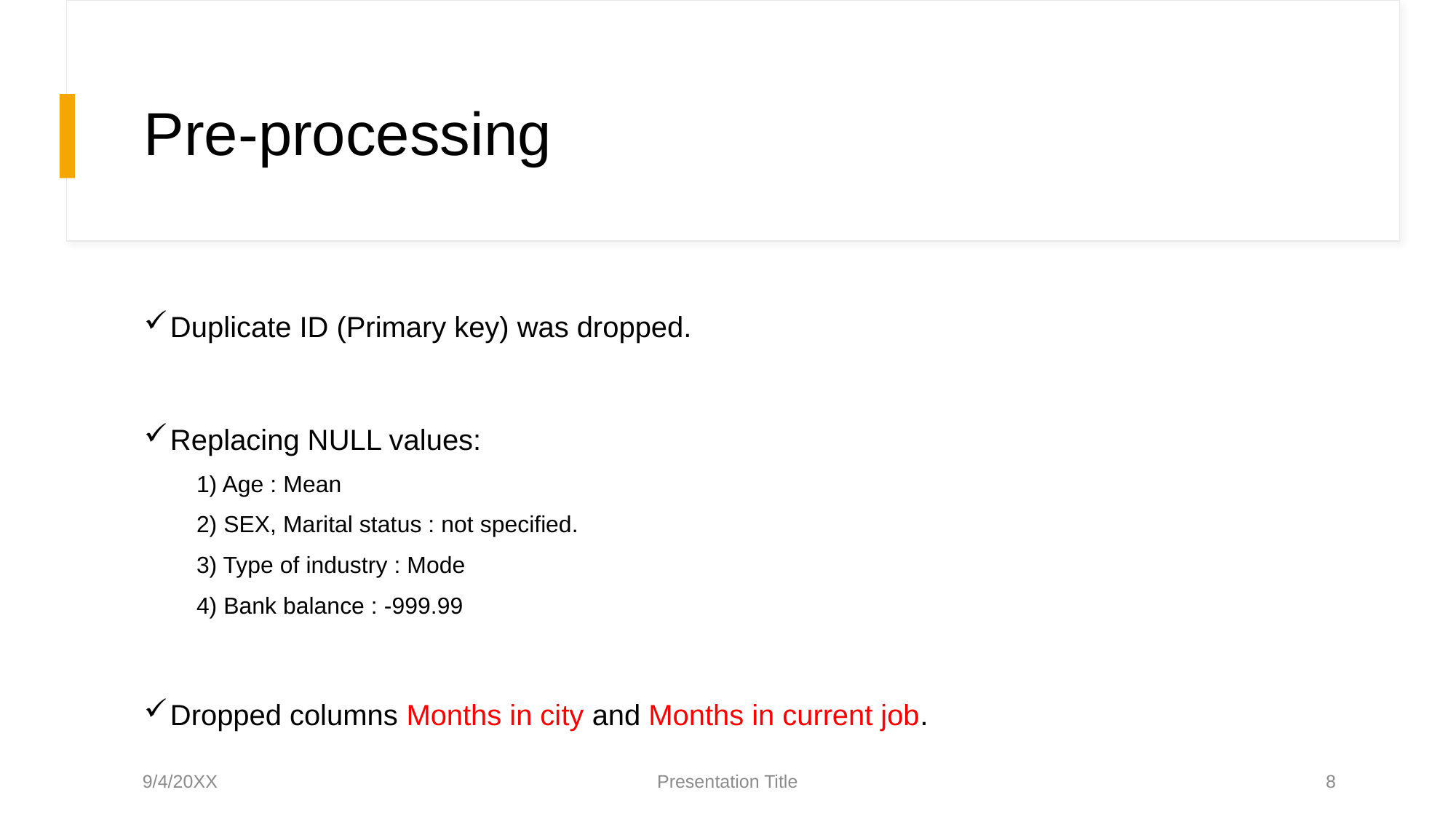

# Pre-processing
Duplicate ID (Primary key) was dropped.

Replacing NULL values:
1) Age : Mean
2) SEX, Marital status : not specified.
3) Type of industry : Mode
4) Bank balance : -999.99

Dropped columns Months in city and Months in current job.
9/4/20XX
Presentation Title
8